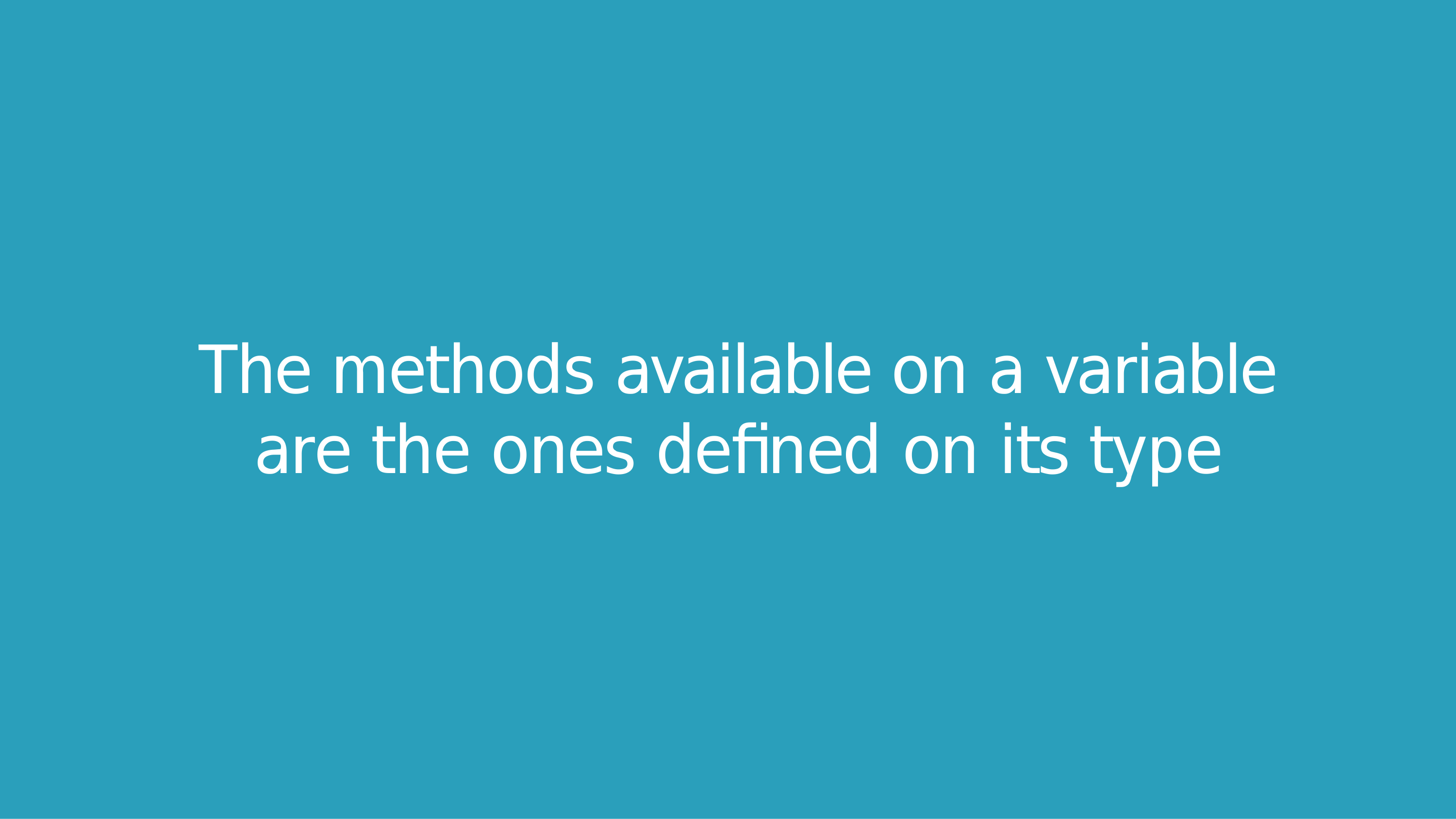

# The methods available on a variable  are the ones defined on its type
23